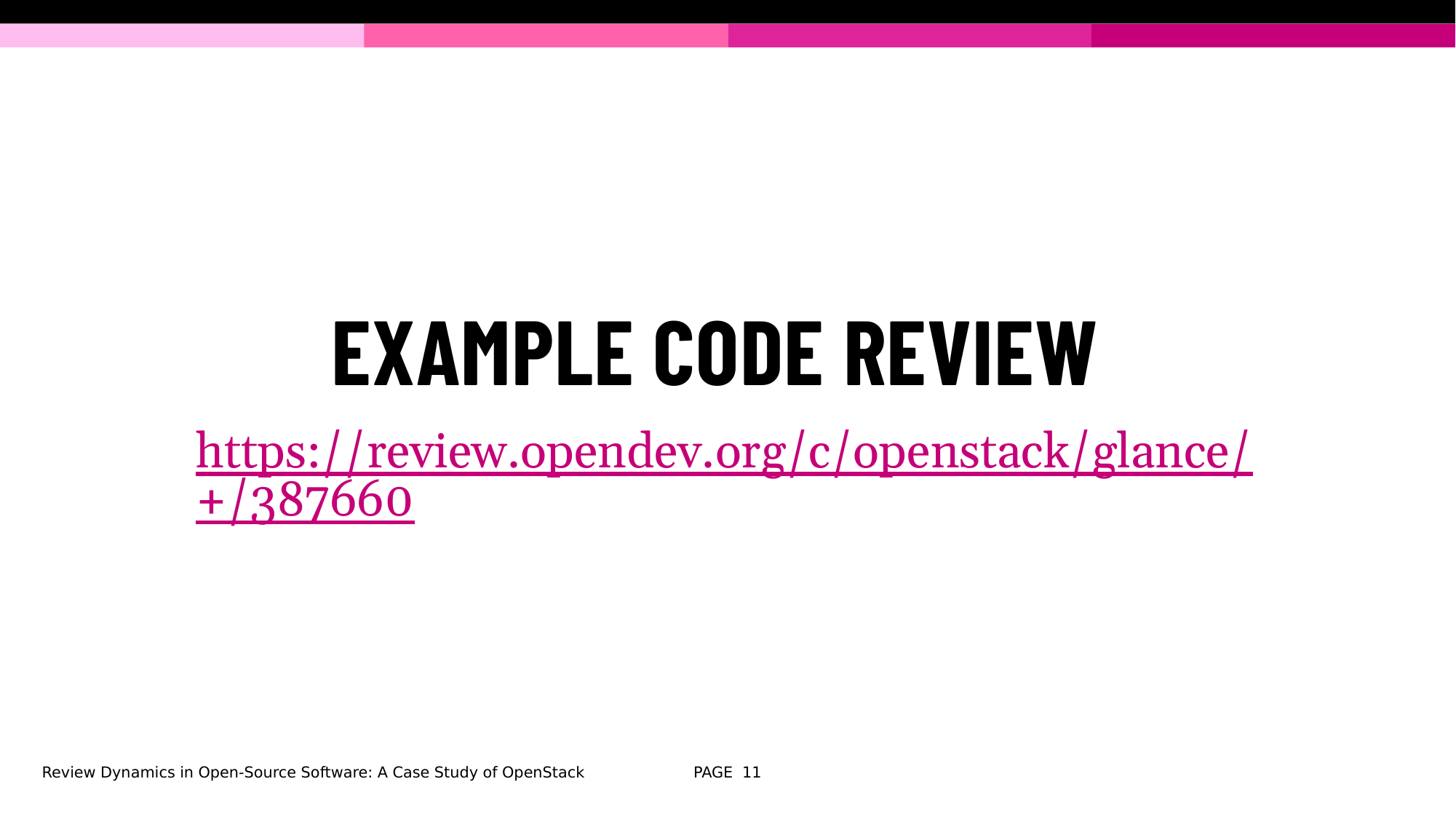

# Example Code Review
https://review.opendev.org/c/openstack/glance/+/387660
Review Dynamics in Open-Source Software: A Case Study of OpenStack
PAGE  11